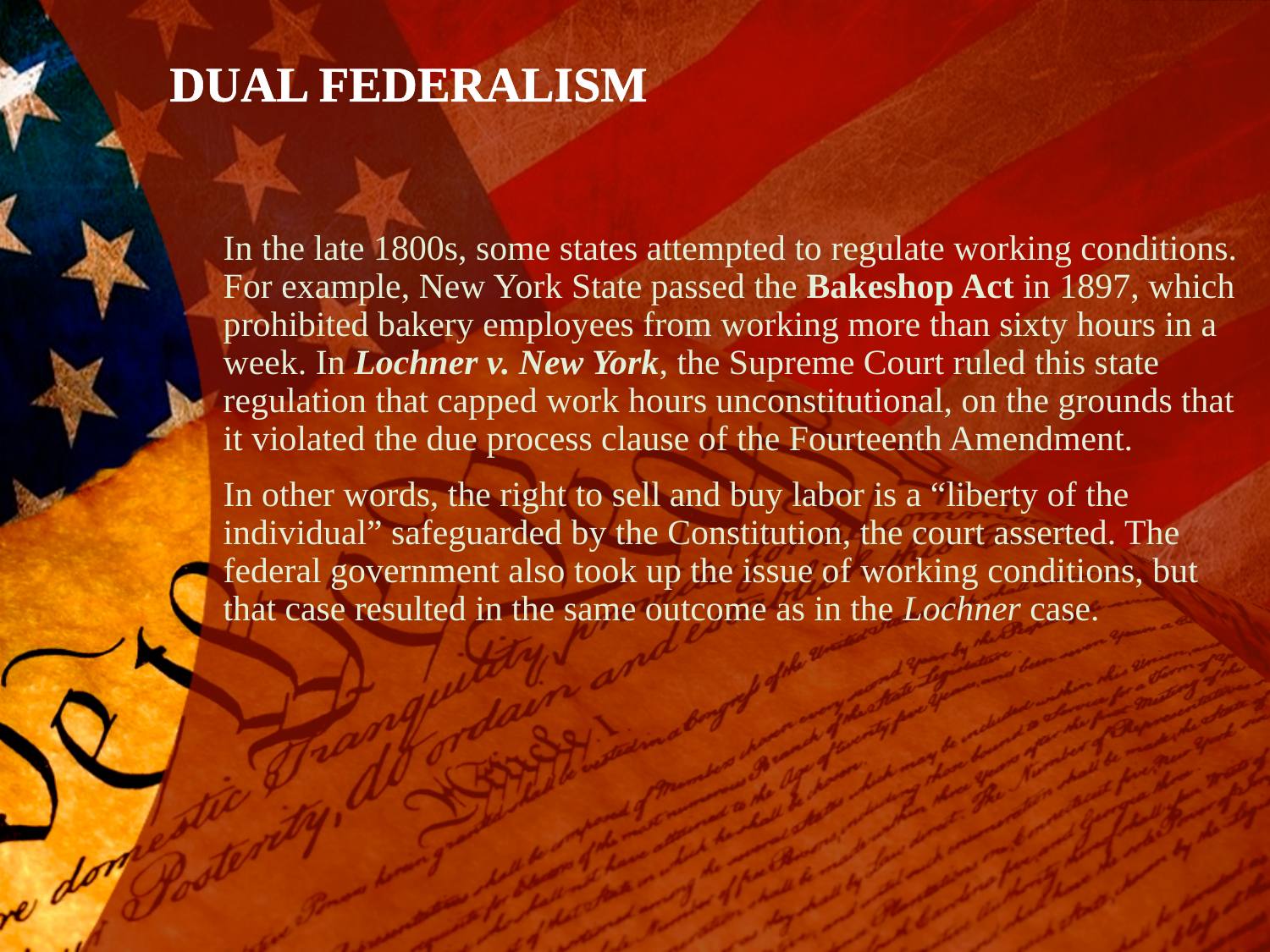

# DUAL FEDERALISM
In the late 1800s, some states attempted to regulate working conditions. For example, New York State passed the Bakeshop Act in 1897, which prohibited bakery employees from working more than sixty hours in a week. In Lochner v. New York, the Supreme Court ruled this state regulation that capped work hours unconstitutional, on the grounds that it violated the due process clause of the Fourteenth Amendment.
In other words, the right to sell and buy labor is a “liberty of the individual” safeguarded by the Constitution, the court asserted. The federal government also took up the issue of working conditions, but that case resulted in the same outcome as in the Lochner case.